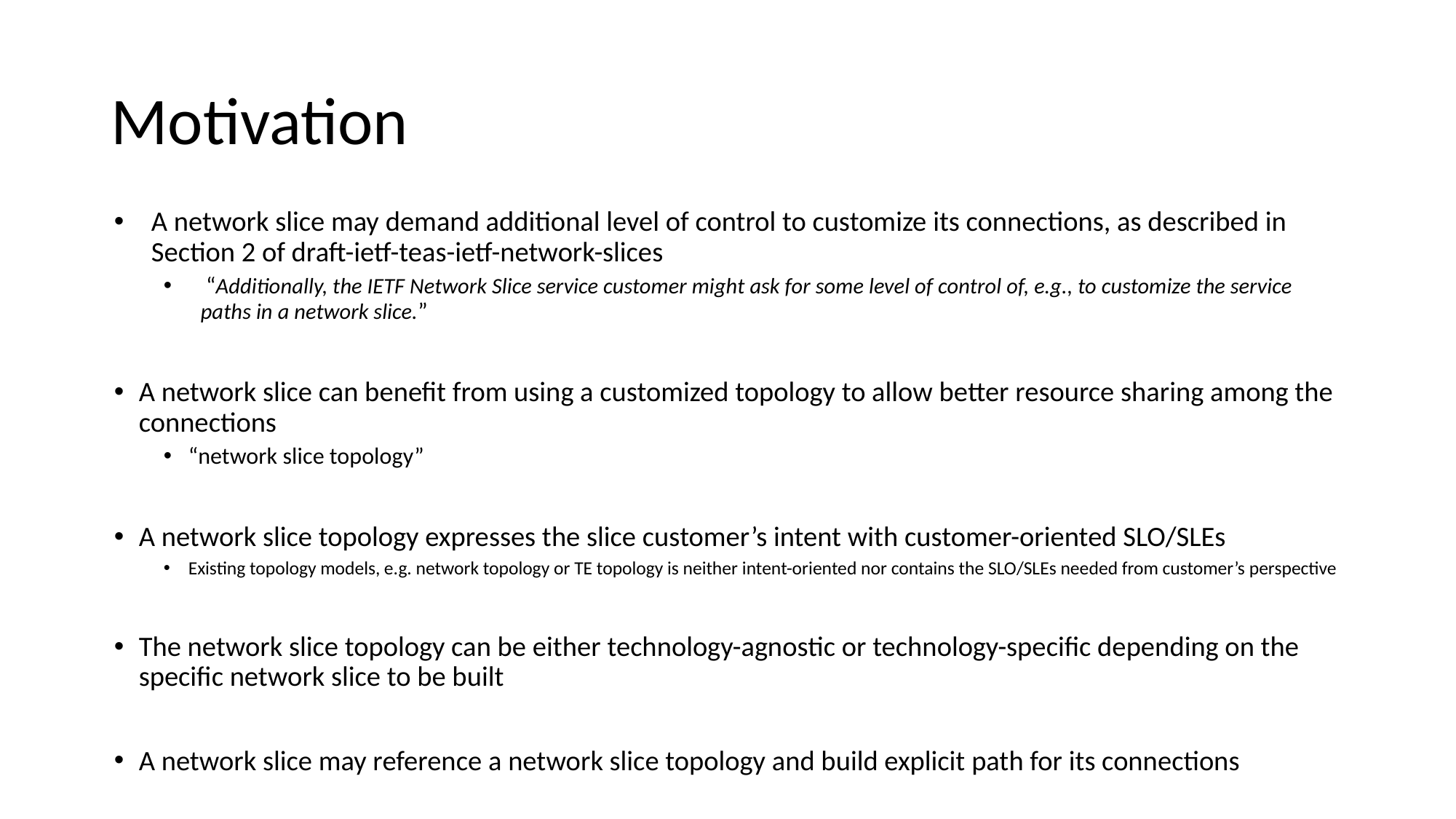

# Motivation
A network slice may demand additional level of control to customize its connections, as described in Section 2 of draft-ietf-teas-ietf-network-slices
 “Additionally, the IETF Network Slice service customer might ask for some level of control of, e.g., to customize the service paths in a network slice.”

A network slice can benefit from using a customized topology to allow better resource sharing among the connections
“network slice topology”

A network slice topology expresses the slice customer’s intent with customer-oriented SLO/SLEs
Existing topology models, e.g. network topology or TE topology is neither intent-oriented nor contains the SLO/SLEs needed from customer’s perspective

The network slice topology can be either technology-agnostic or technology-specific depending on the specific network slice to be built

A network slice may reference a network slice topology and build explicit path for its connections